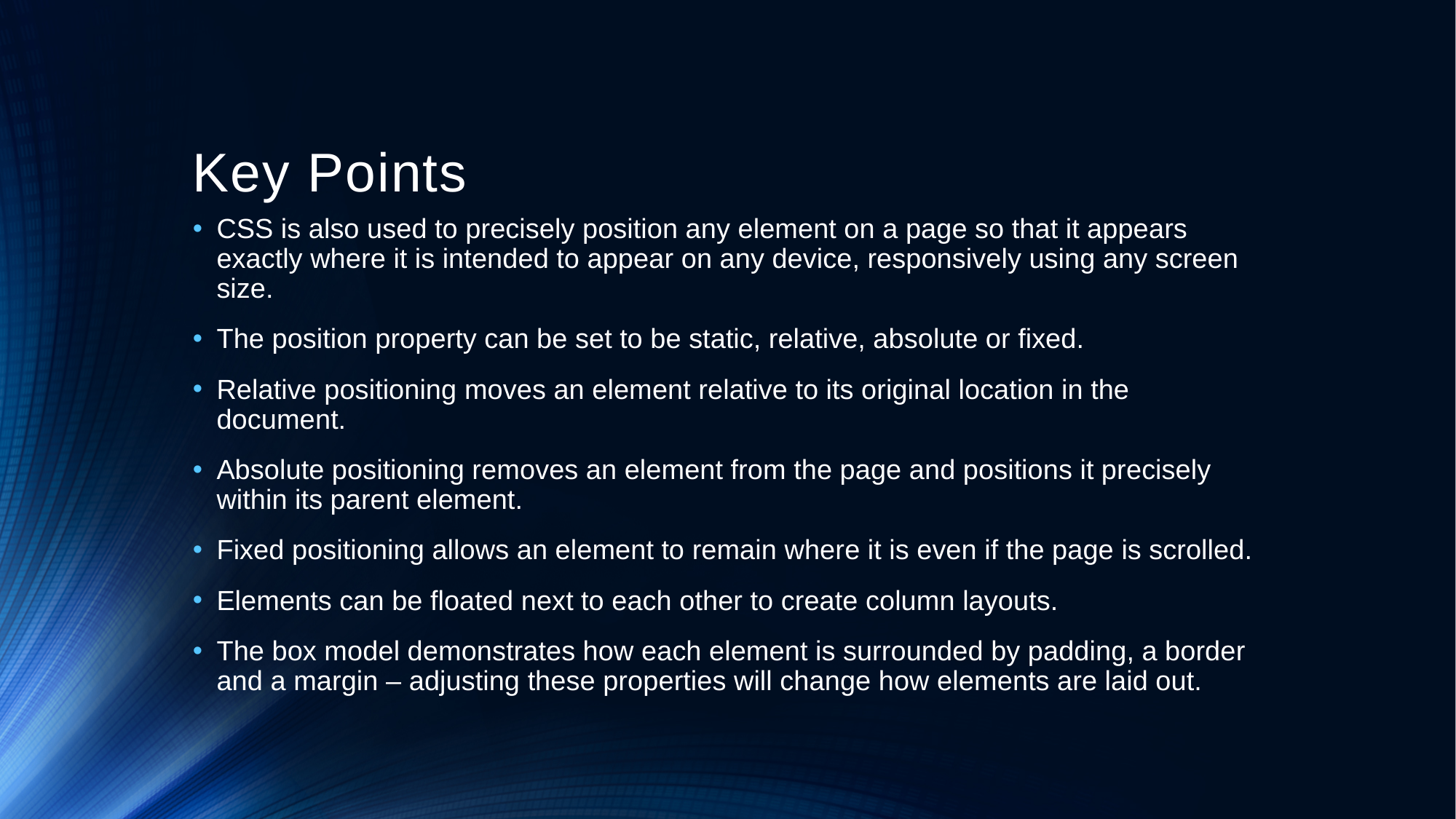

# Key Points
CSS is also used to precisely position any element on a page so that it appears exactly where it is intended to appear on any device, responsively using any screen size.
The position property can be set to be static, relative, absolute or fixed.
Relative positioning moves an element relative to its original location in the document.
Absolute positioning removes an element from the page and positions it precisely within its parent element.
Fixed positioning allows an element to remain where it is even if the page is scrolled.
Elements can be floated next to each other to create column layouts.
The box model demonstrates how each element is surrounded by padding, a border and a margin – adjusting these properties will change how elements are laid out.